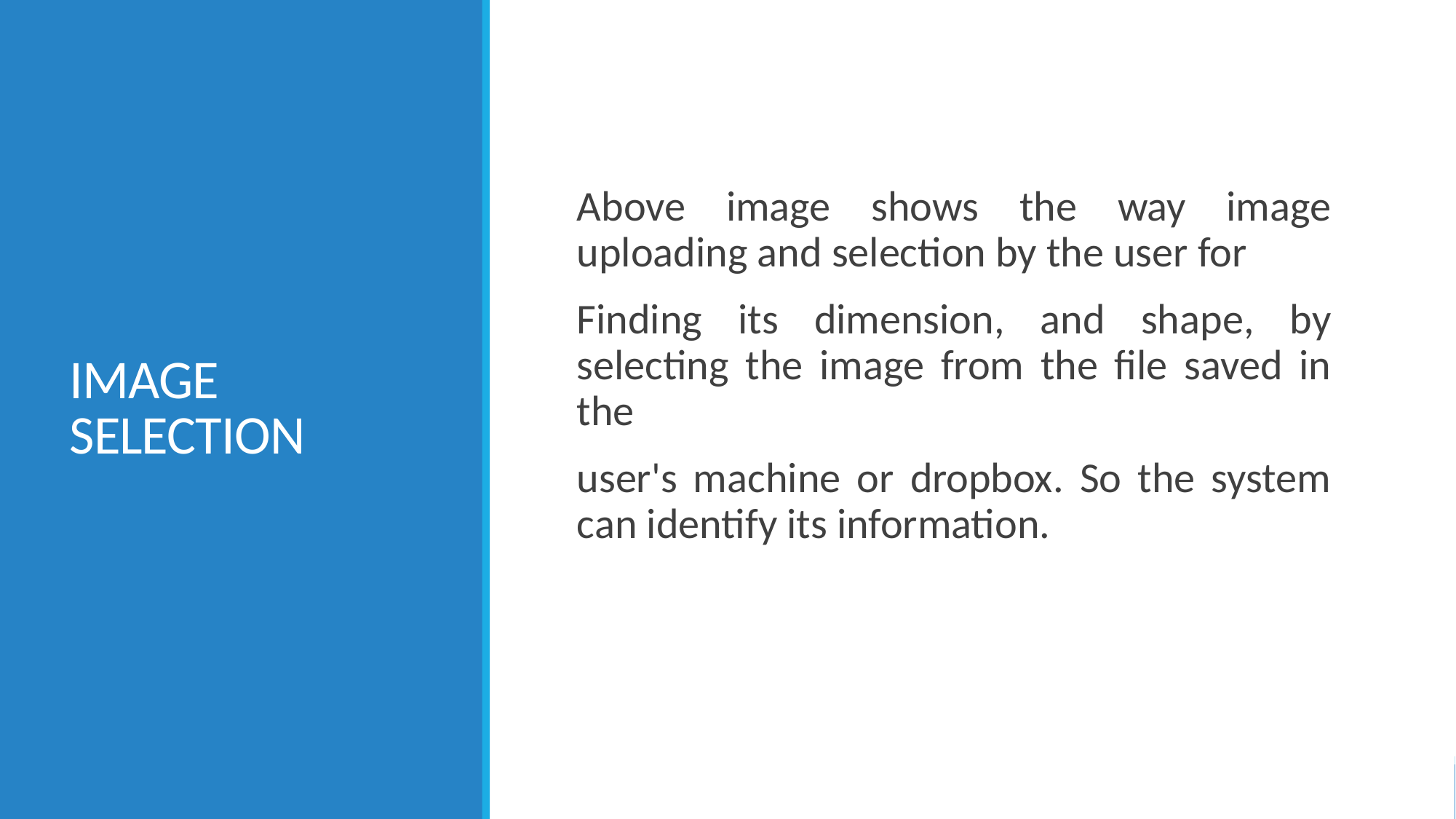

# IMAGE SELECTION
Above image shows the way image uploading and selection by the user for
Finding its dimension, and shape, by selecting the image from the file saved in the
user's machine or dropbox. So the system can identify its information.